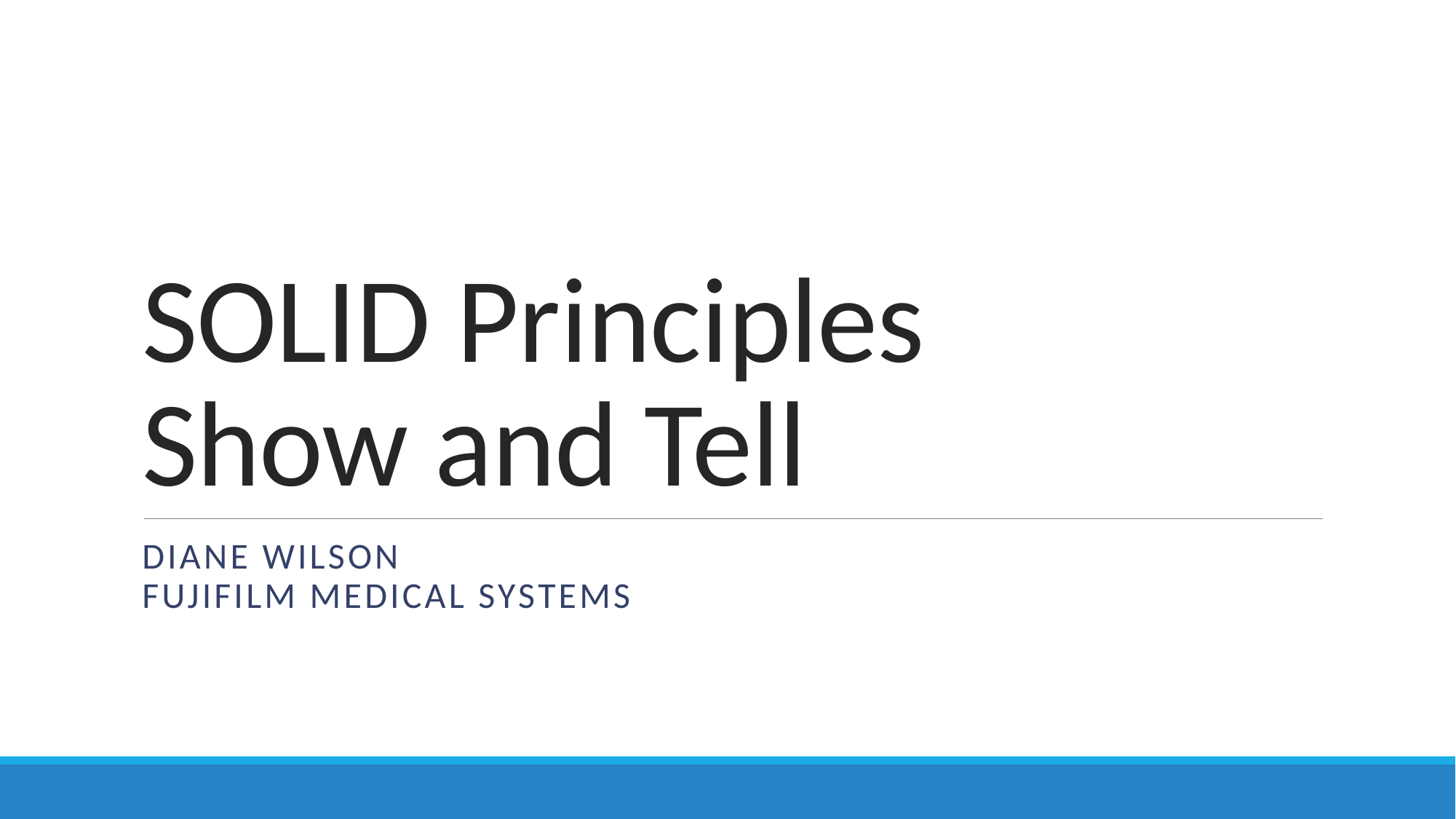

# SOLID Principles Show and Tell
Diane Wilson
Fujifilm Medical Systems